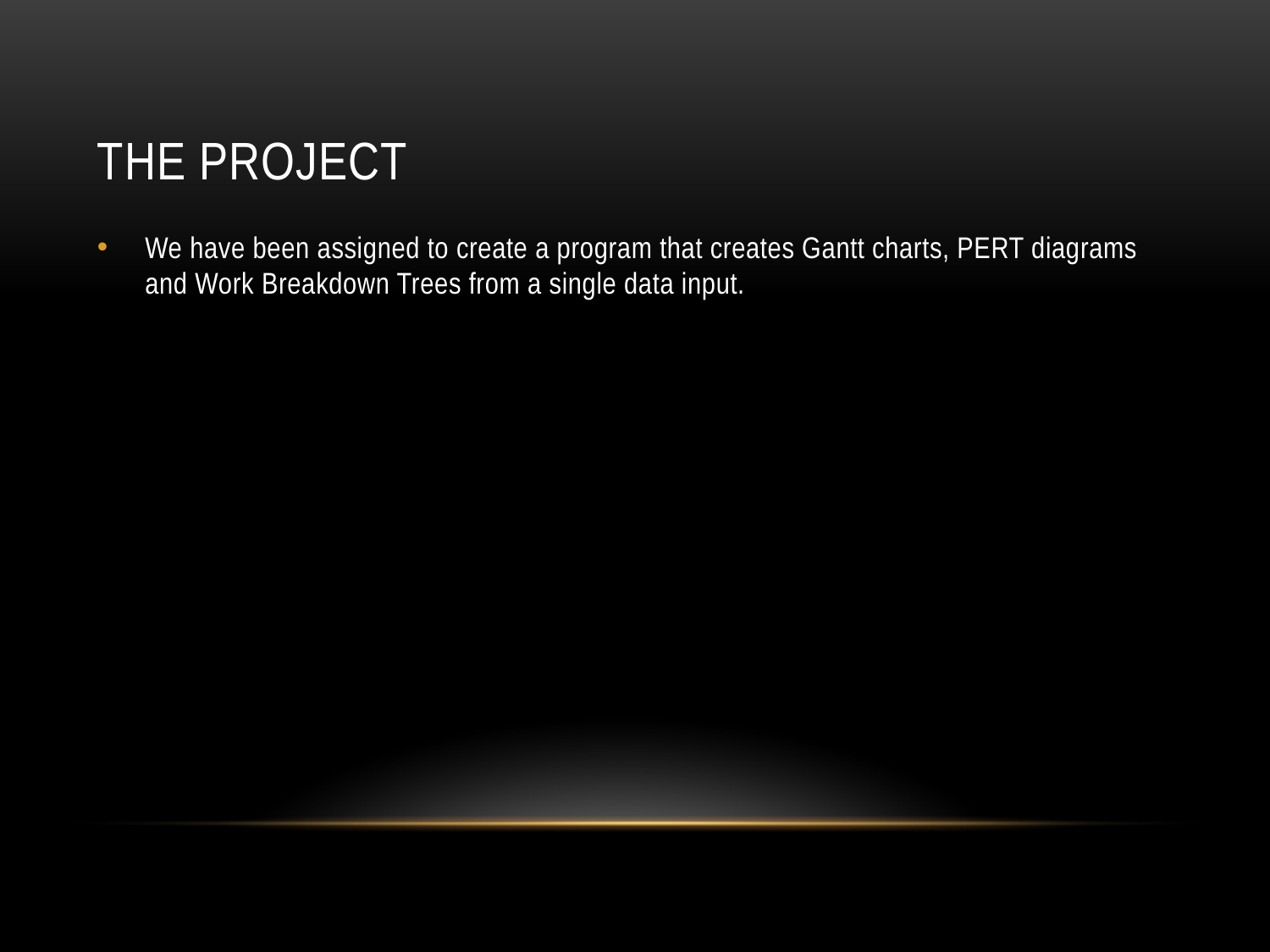

# The Project
We have been assigned to create a program that creates Gantt charts, PERT diagrams and Work Breakdown Trees from a single data input.